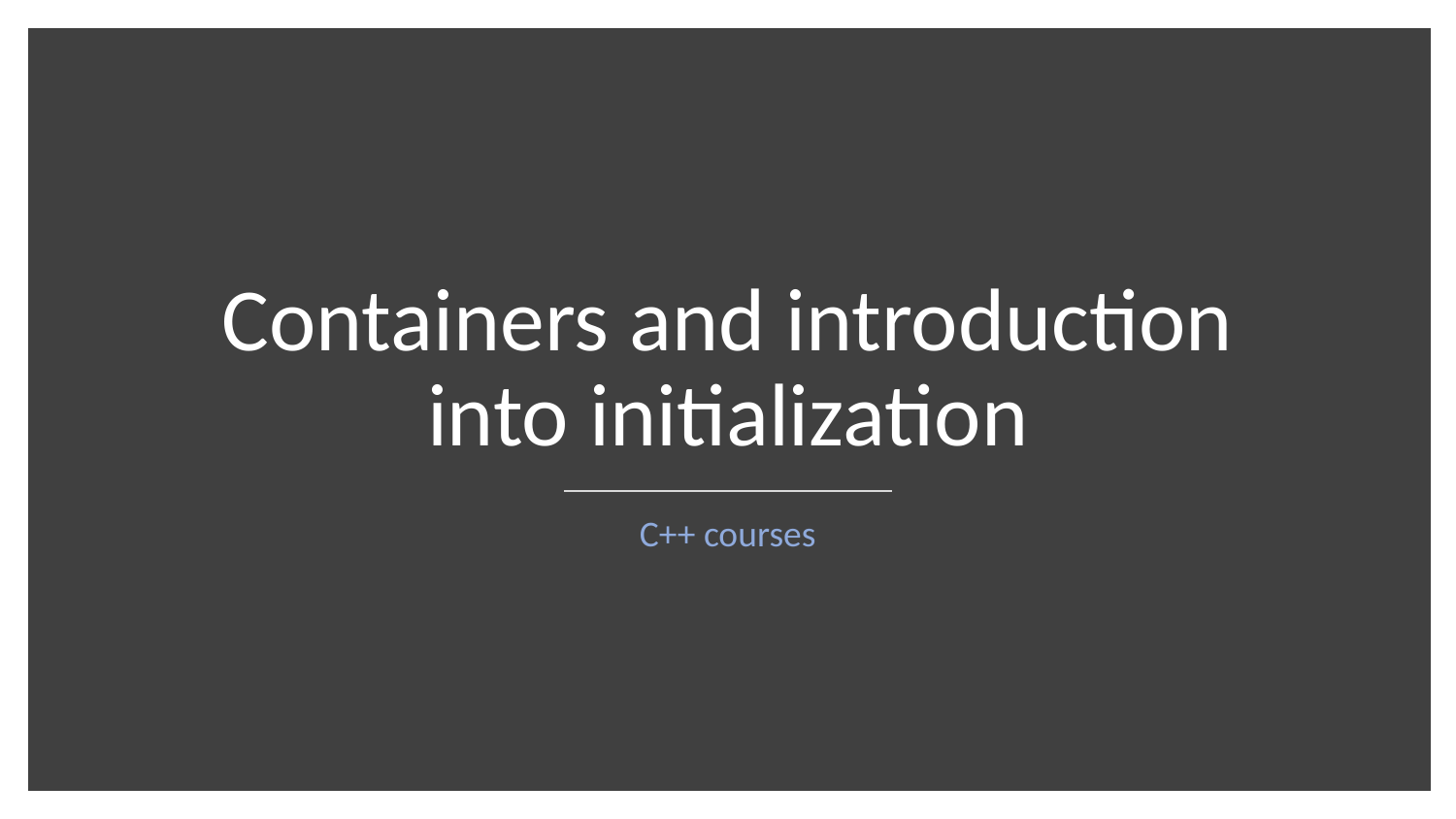

# Containers and introduction into initialization
C++ courses